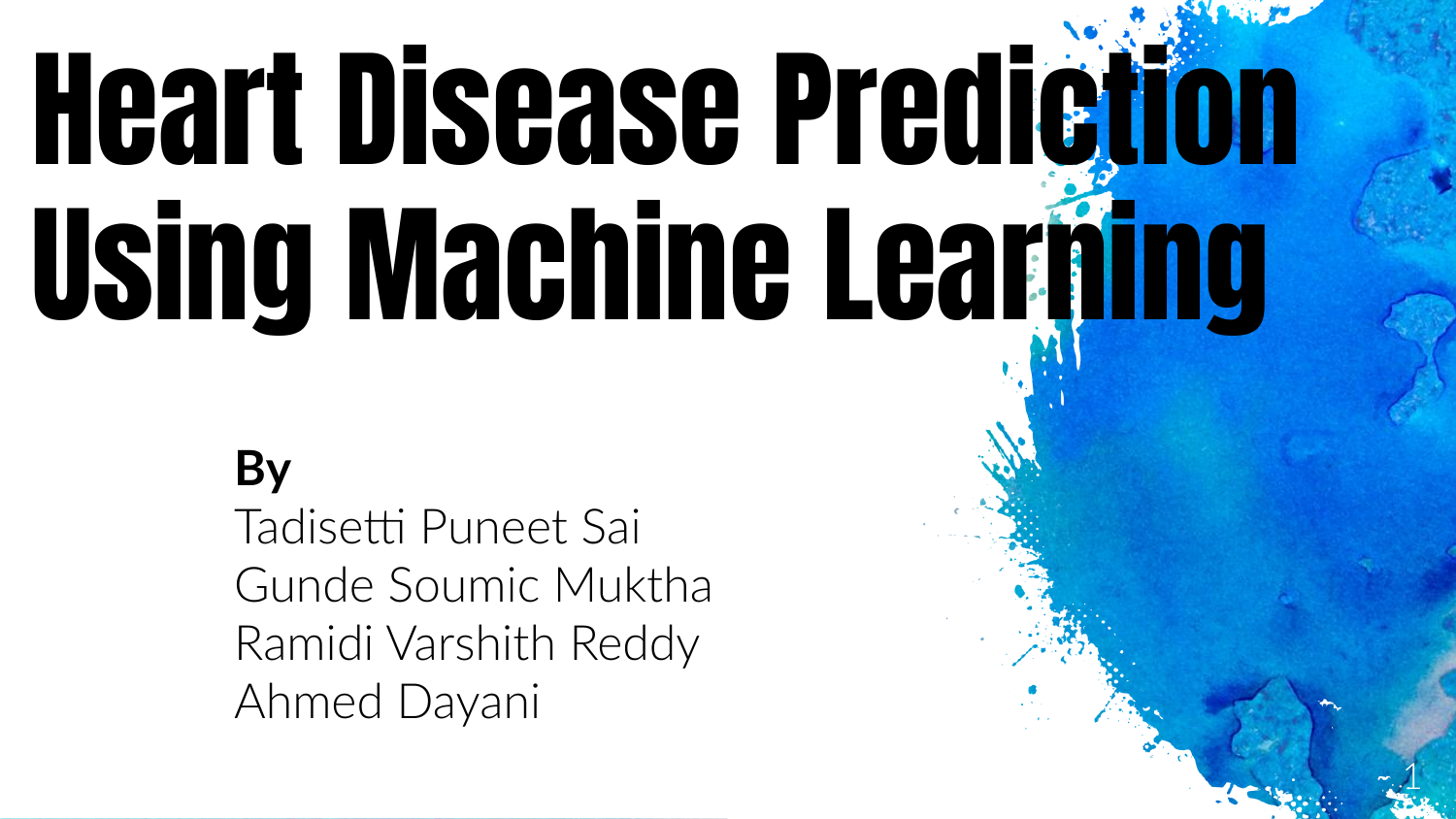

# Heart Disease Prediction Using Machine Learning
By
Tadisetti Puneet Sai
Gunde Soumic Muktha
Ramidi Varshith Reddy
Ahmed Dayani
1